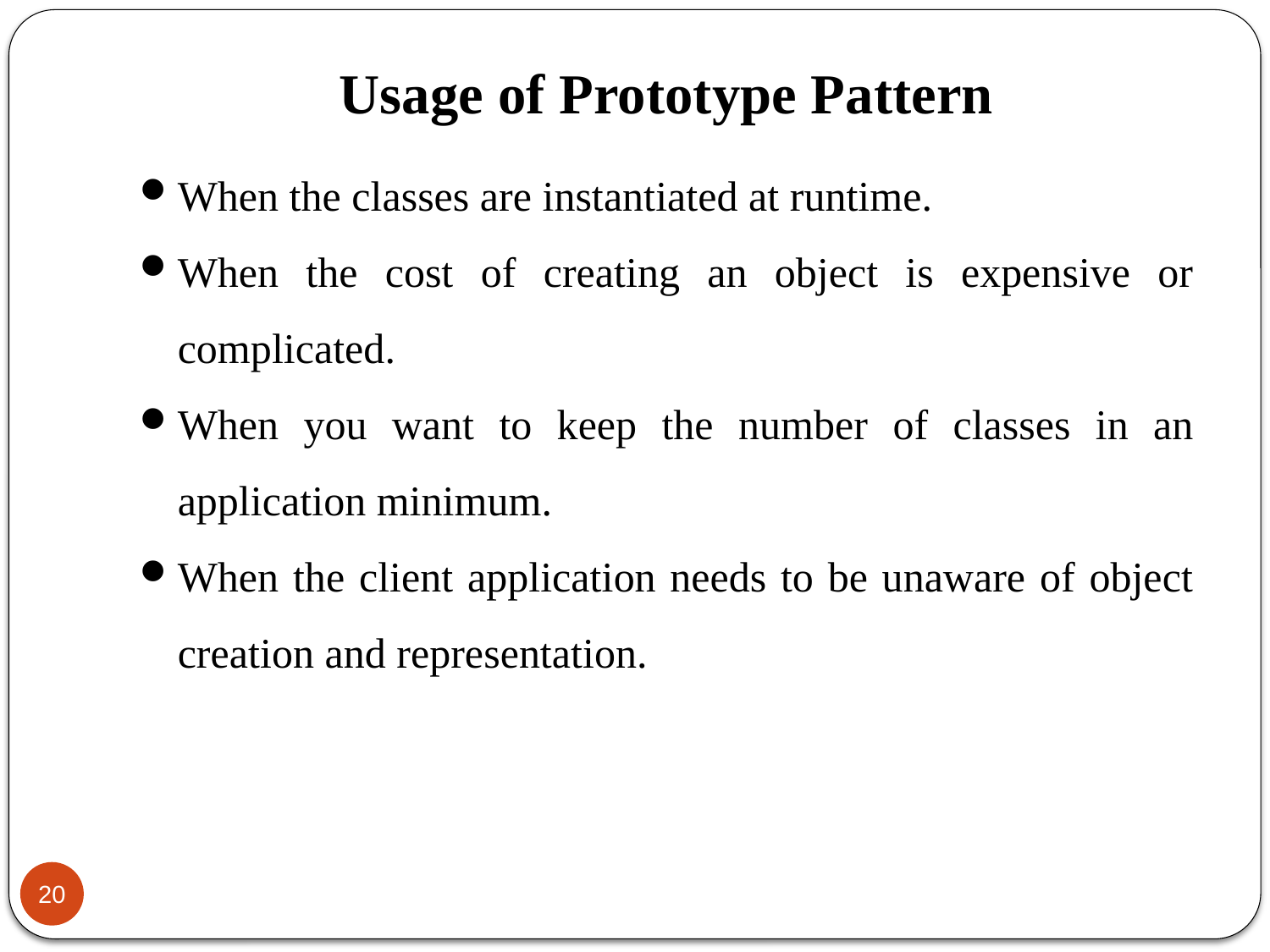

# Usage of Prototype Pattern
When the classes are instantiated at runtime.
When the cost of creating an object is expensive or complicated.
When you want to keep the number of classes in an application minimum.
When the client application needs to be unaware of object creation and representation.

20